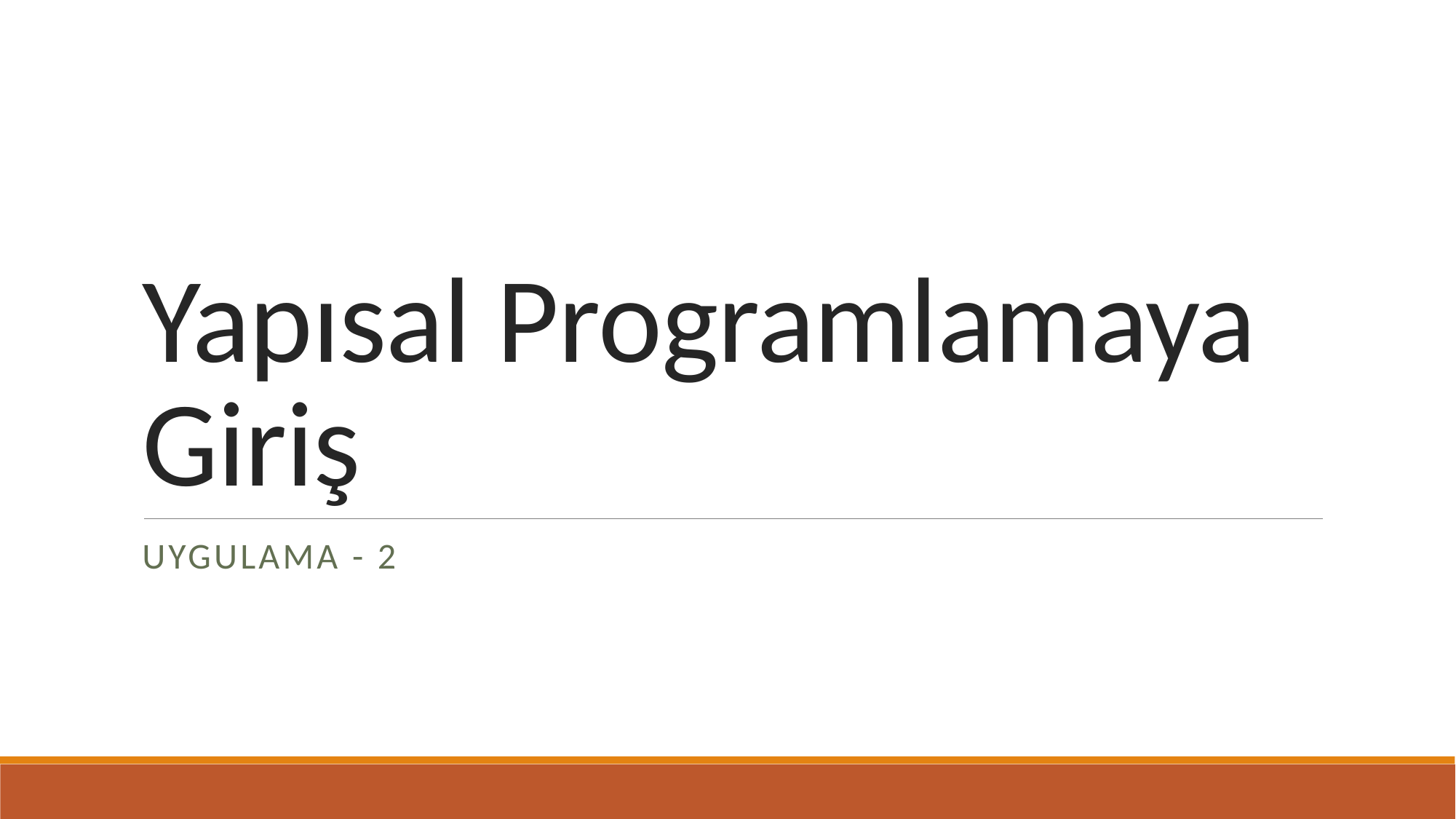

# Yapısal Programlamaya Giriş
Uygulama - 2